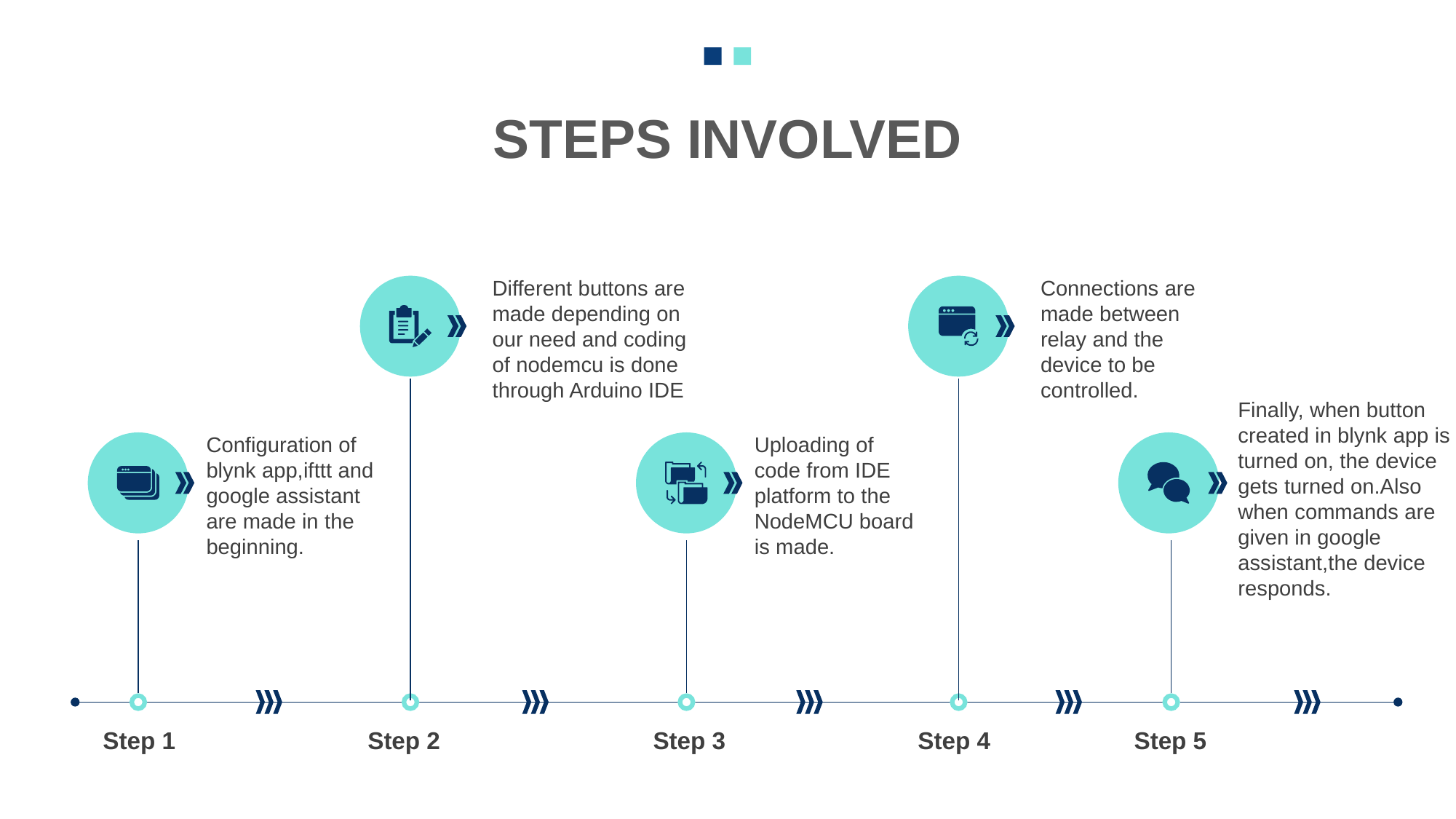

# STEPS INVOLVED
Connections are made between  relay and the device to be controlled.
Different buttons are made depending on our need and coding of nodemcu is done through Arduino IDE

Finally, when button created in blynk app is turned on, the device gets turned on.Also when commands are given in google assistant,the device responds.
Configuration of blynk app,ifttt and google assistant are made in the beginning.
Uploading of code from IDE platform to the NodeMCU board is made.

Step 1
Step 2
Step 3
Step 4
Step 5